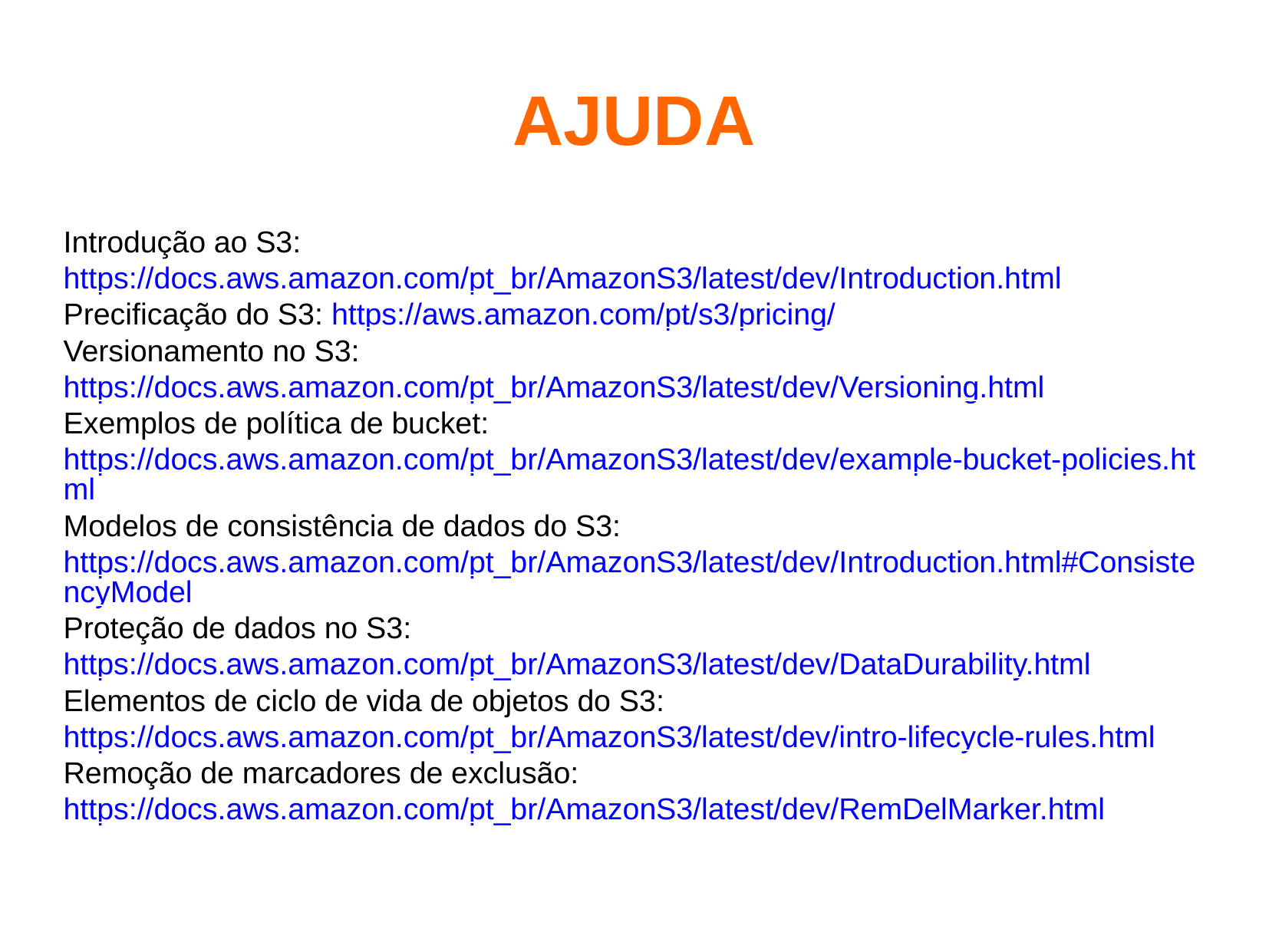

AJUDA
Introdução ao S3: https://docs.aws.amazon.com/pt_br/AmazonS3/latest/dev/Introduction.html
Precificação do S3: https://aws.amazon.com/pt/s3/pricing/
Versionamento no S3: https://docs.aws.amazon.com/pt_br/AmazonS3/latest/dev/Versioning.html
Exemplos de política de bucket: https://docs.aws.amazon.com/pt_br/AmazonS3/latest/dev/example-bucket-policies.html
Modelos de consistência de dados do S3: https://docs.aws.amazon.com/pt_br/AmazonS3/latest/dev/Introduction.html#ConsistencyModel
Proteção de dados no S3: https://docs.aws.amazon.com/pt_br/AmazonS3/latest/dev/DataDurability.html
Elementos de ciclo de vida de objetos do S3: https://docs.aws.amazon.com/pt_br/AmazonS3/latest/dev/intro-lifecycle-rules.html
Remoção de marcadores de exclusão: https://docs.aws.amazon.com/pt_br/AmazonS3/latest/dev/RemDelMarker.html